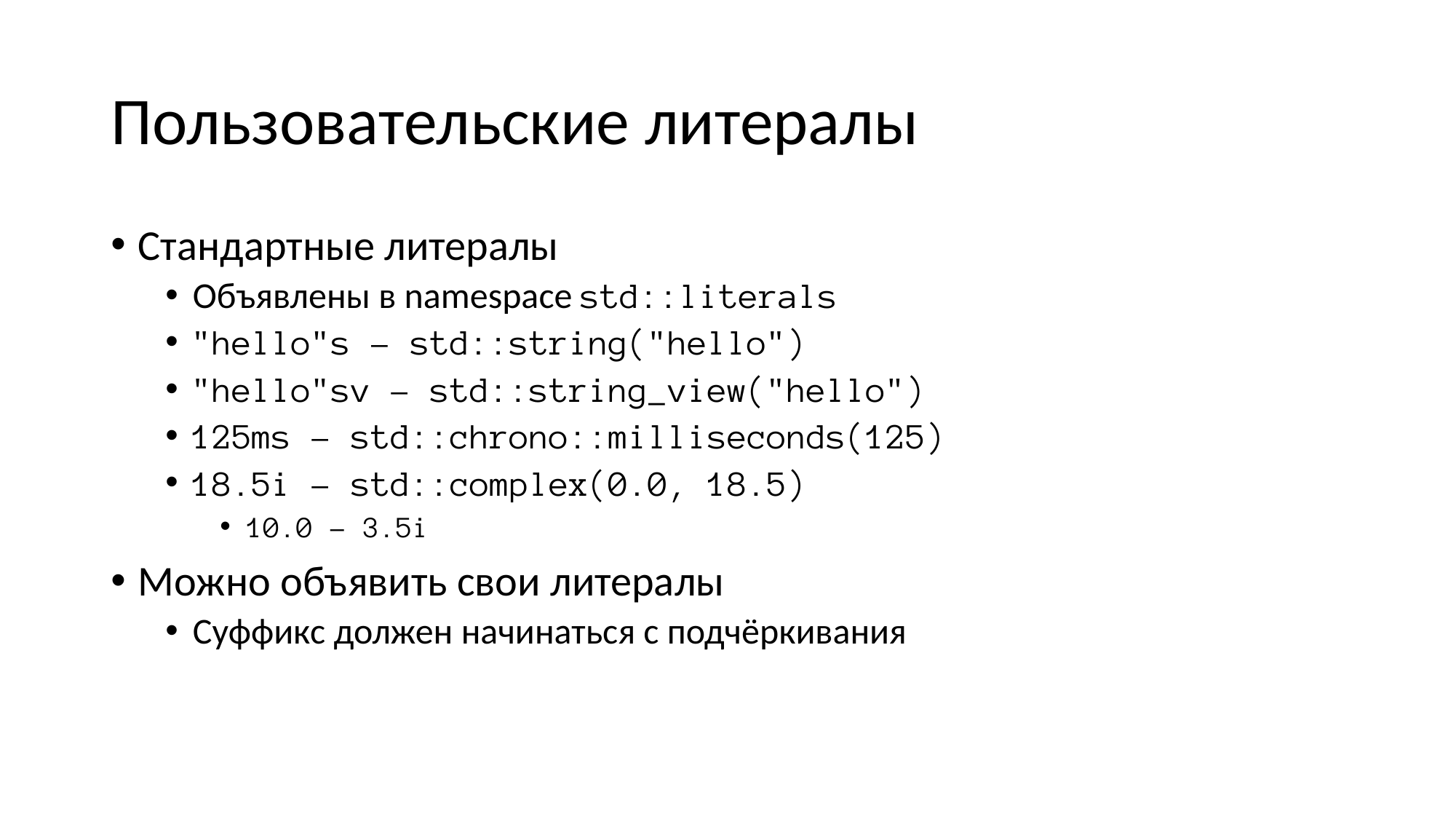

# Пользовательские литералы
Стандартные литералы
Объявлены в namespace std::literals
"hello"s – std::string("hello")
"hello"sv – std::string_view("hello")
125ms – std::chrono::milliseconds(125)
18.5i – std::complex(0.0, 18.5)
10.0 - 3.5i
Можно объявить свои литералы
Суффикс должен начинаться с подчёркивания